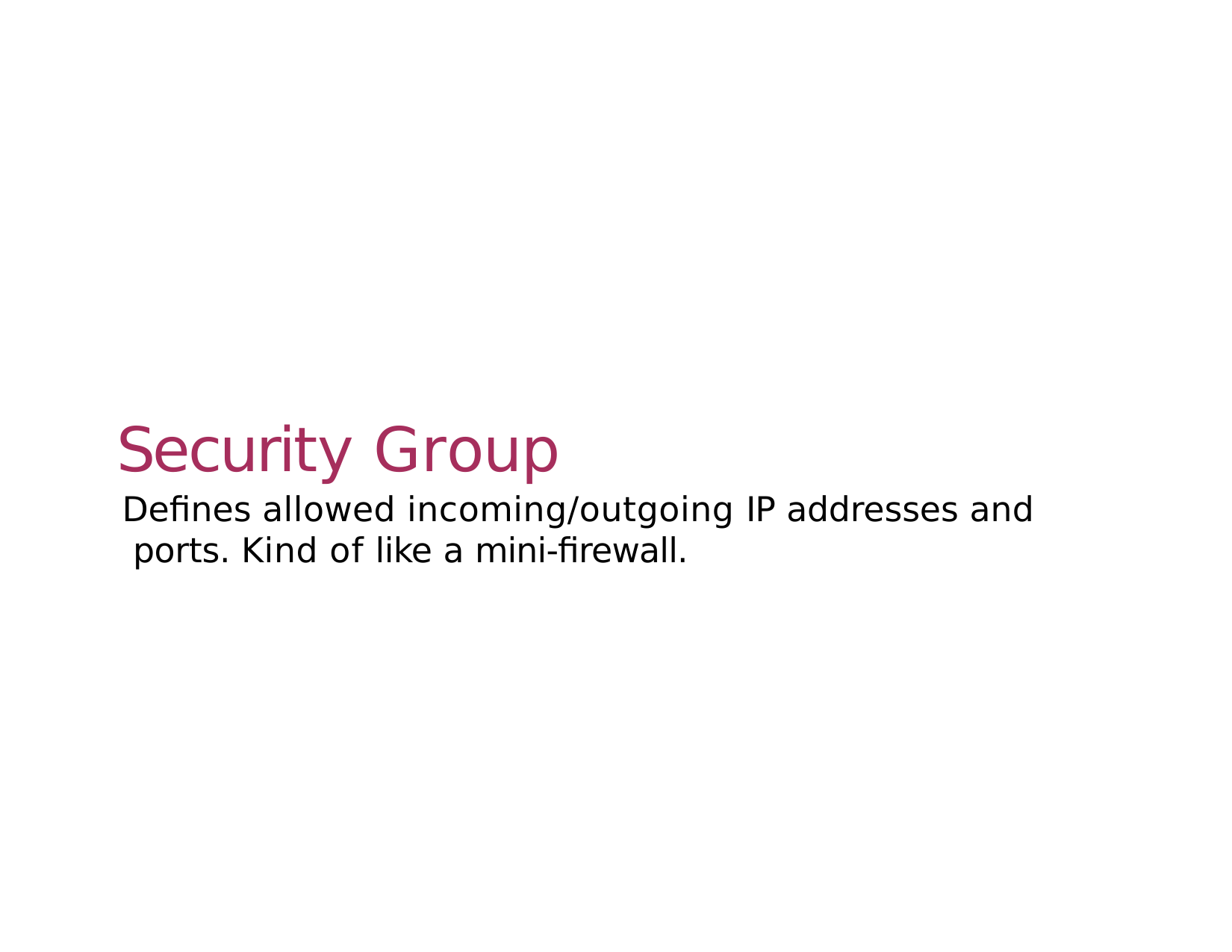

# Security Group
Defines allowed incoming/outgoing IP addresses and  ports. Kind of like a mini-firewall.
11